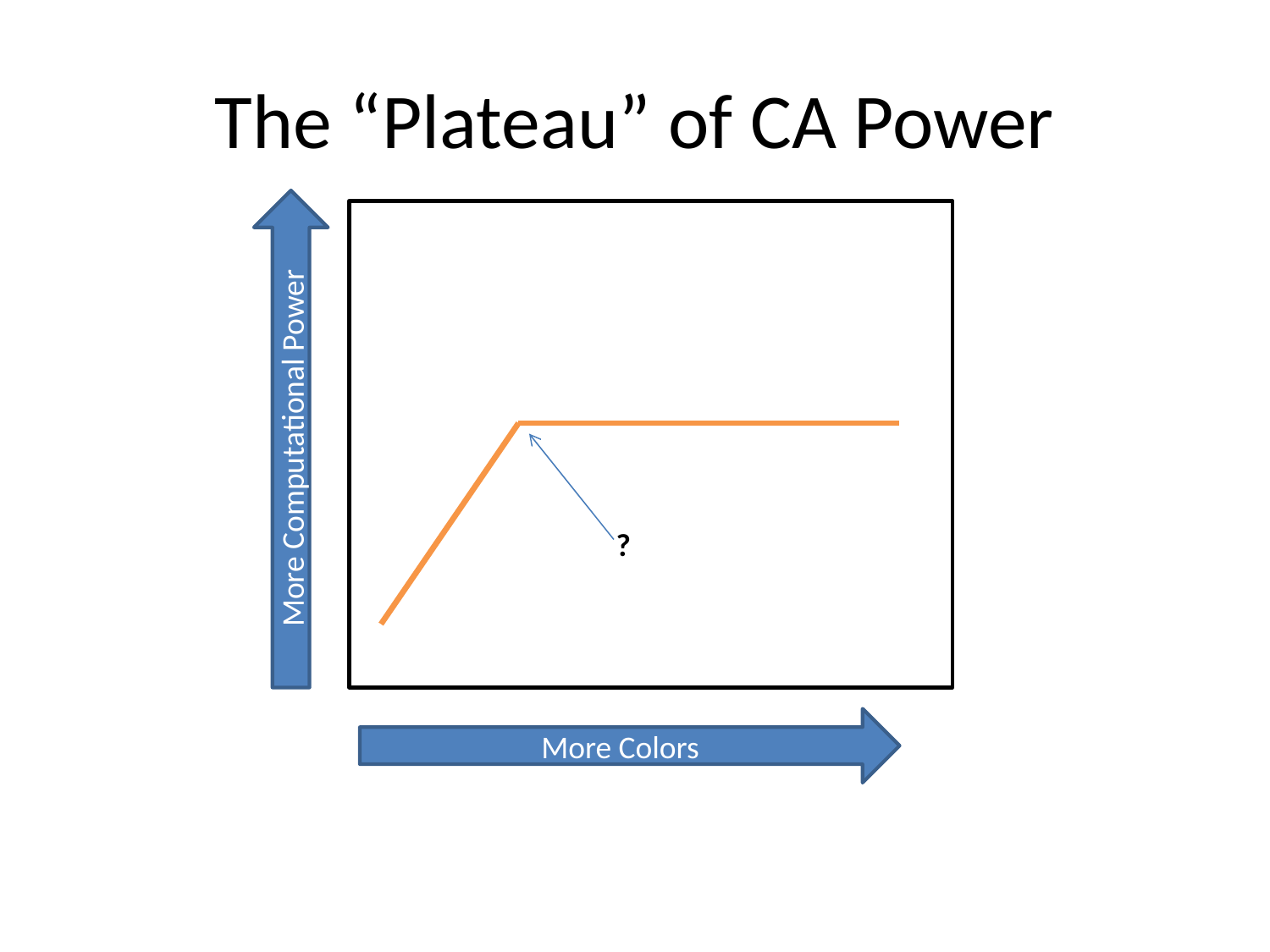

# The “Plateau” of CA Power

More Computational Power
?
More Colors